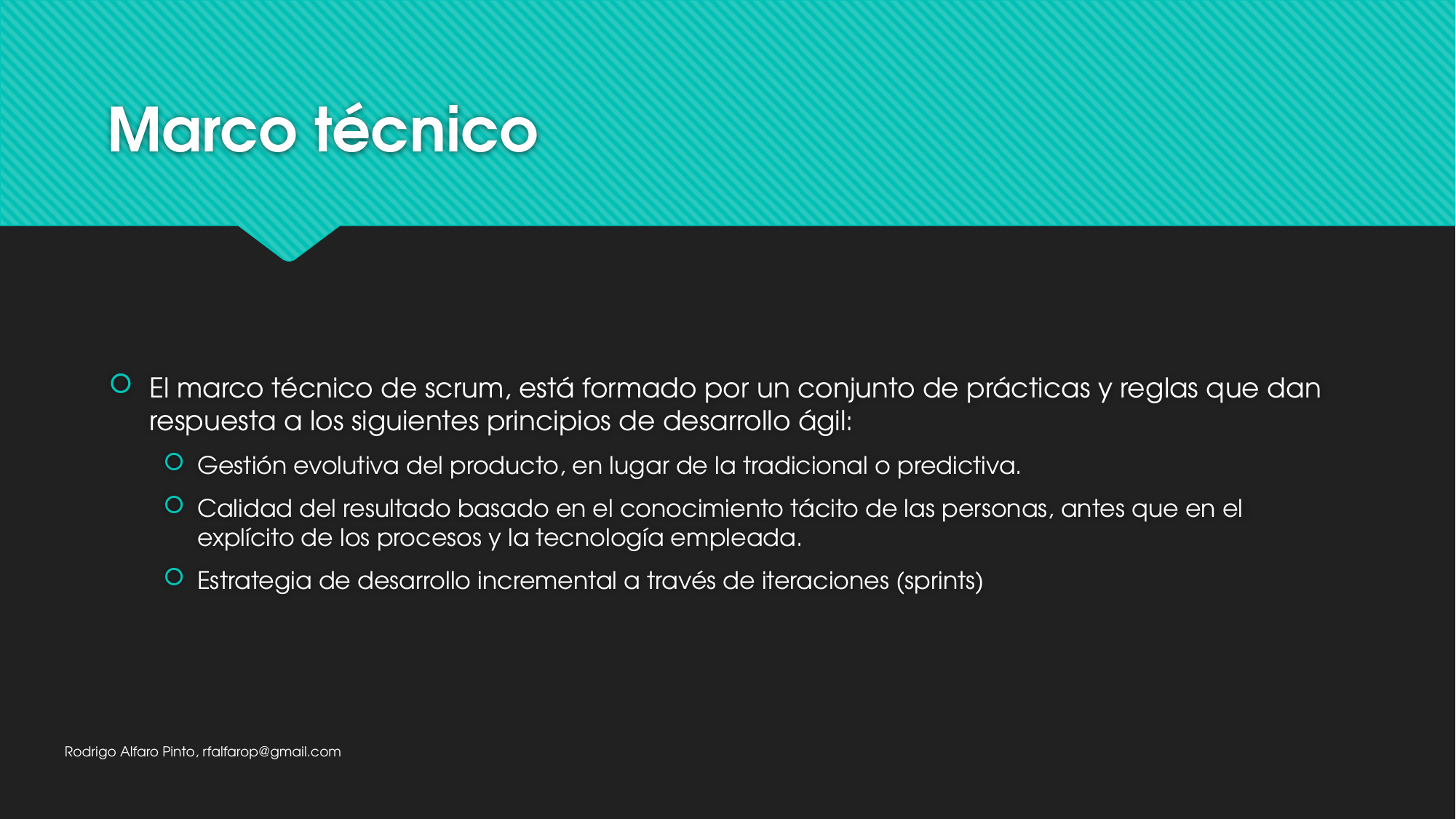

# Marco técnico
El marco técnico de scrum, está formado por un conjunto de prácticas y reglas que dan respuesta a los siguientes principios de desarrollo ágil:
Gestión evolutiva del producto, en lugar de la tradicional o predictiva.
Calidad del resultado basado en el conocimiento tácito de las personas, antes que en el explícito de los procesos y la tecnología empleada.
Estrategia de desarrollo incremental a través de iteraciones (sprints)
Rodrigo Alfaro Pinto, rfalfarop@gmail.com